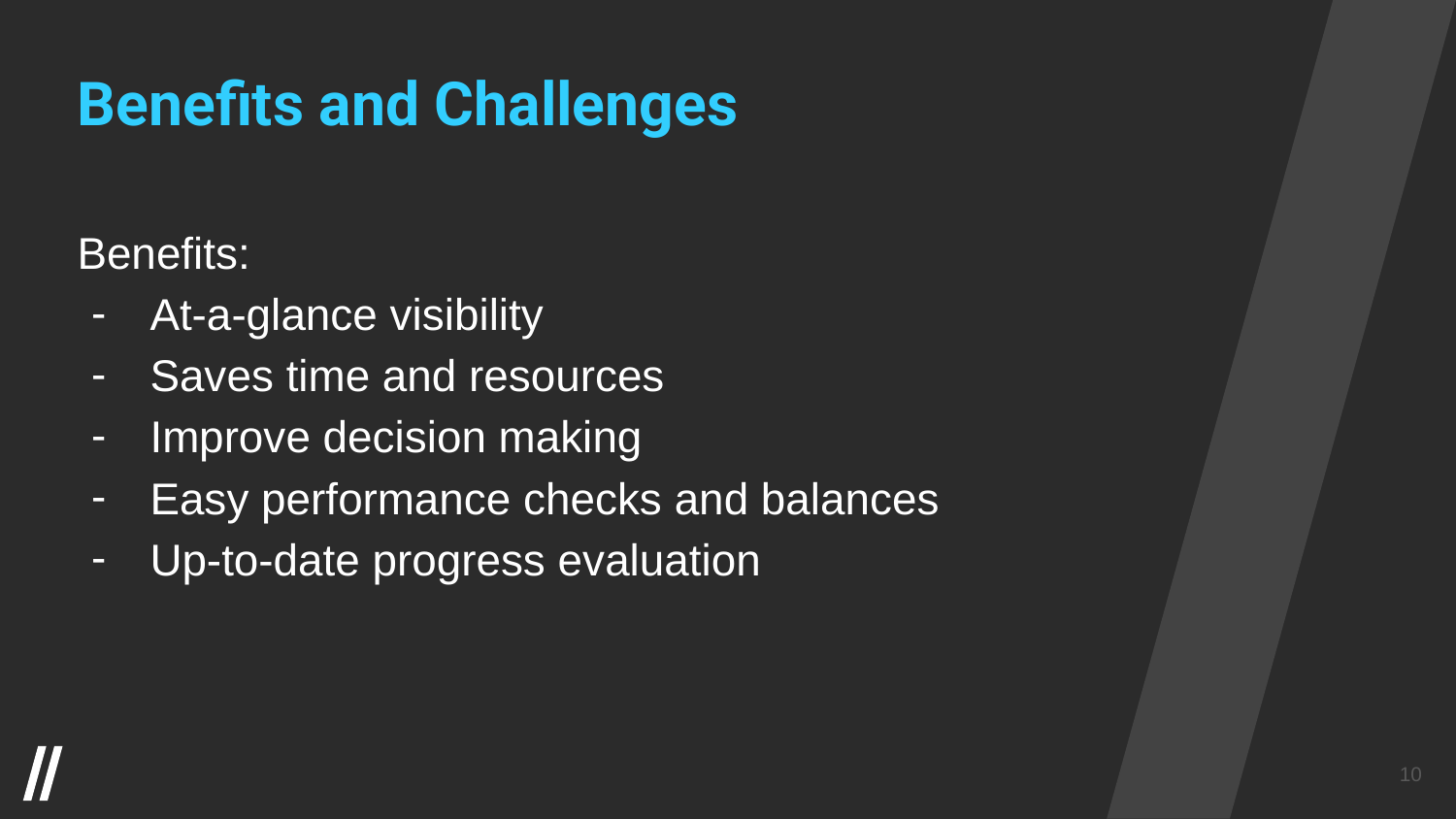

Benefits and Challenges
Benefits:
At-a-glance visibility
Saves time and resources
Improve decision making
Easy performance checks and balances
Up-to-date progress evaluation

10